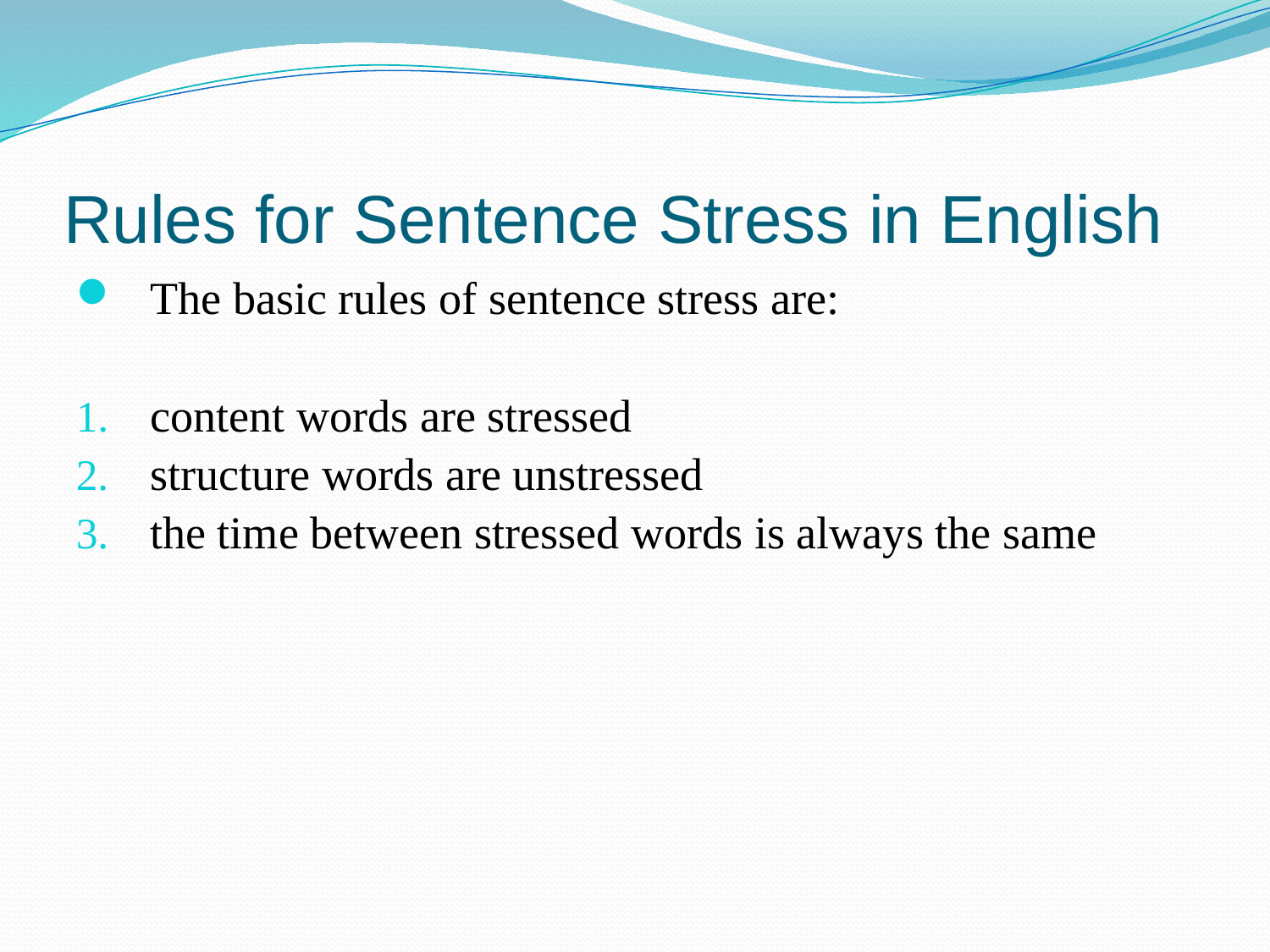

# Rules for Sentence Stress in English
The basic rules of sentence stress are:

content words are stressed
structure words are unstressed
the time between stressed words is always the same